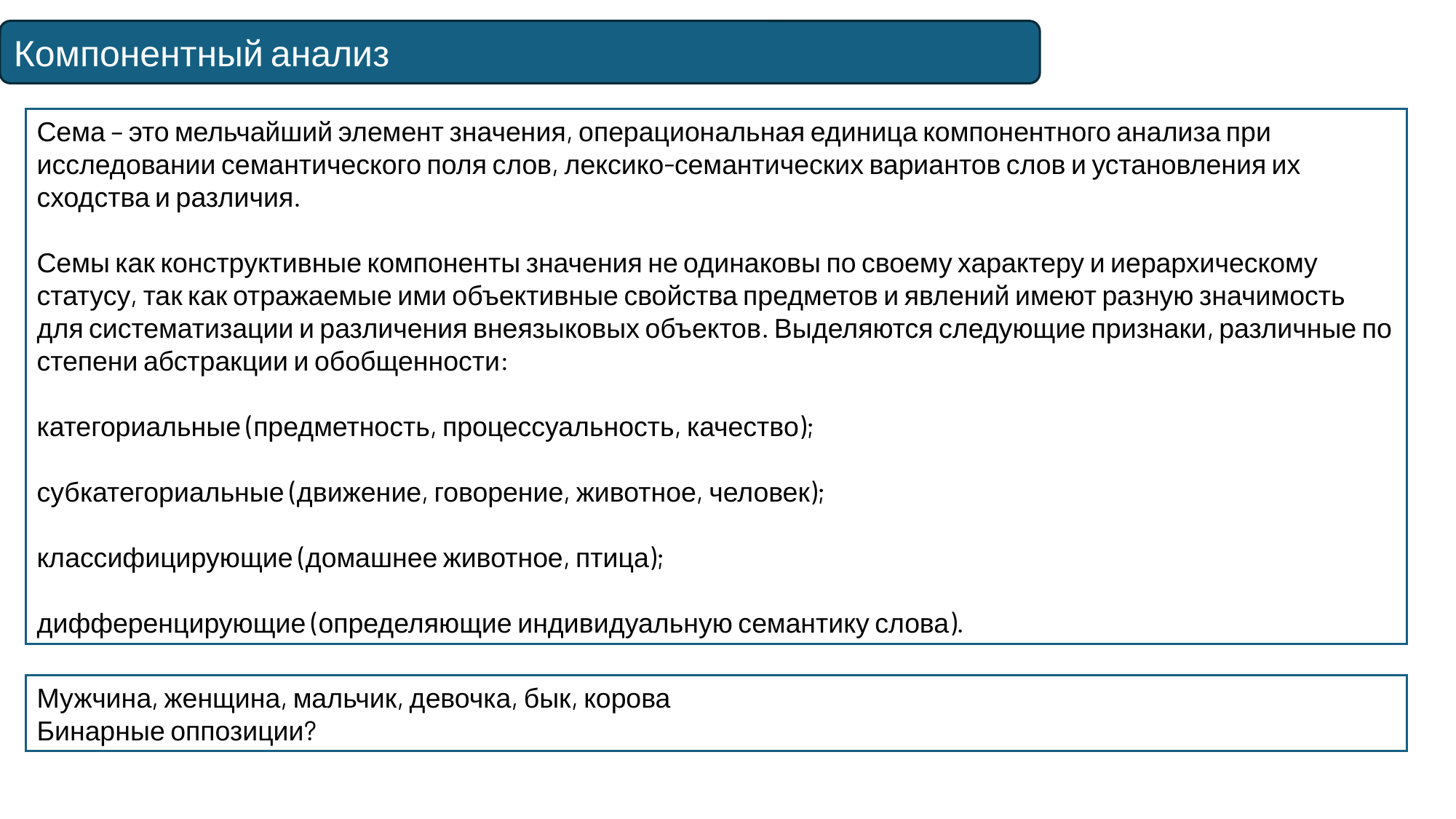

Компонентный анализ
Сема – это мельчайший элемент значения, операциональная единица компонентного анализа при исследовании семантического поля слов, лексико-семантических вариантов слов и установления их сходства и различия.

Семы как конструктивные компоненты значения не одинаковы по своему характеру и иерархическому статусу, так как отражаемые ими объективные свойства предметов и явлений имеют разную значимость для систематизации и различения внеязыковых объектов. Выделяются следующие признаки, различные по степени абстракции и обобщенности:

категориальные (предметность, процессуальность, качество);

субкатегориальные (движение, говорение, животное, человек);

классифицирующие (домашнее животное, птица);

дифференцирующие (определяющие индивидуальную семантику слова).
Мужчина, женщина, мальчик, девочка, бык, корова
Бинарные оппозиции?